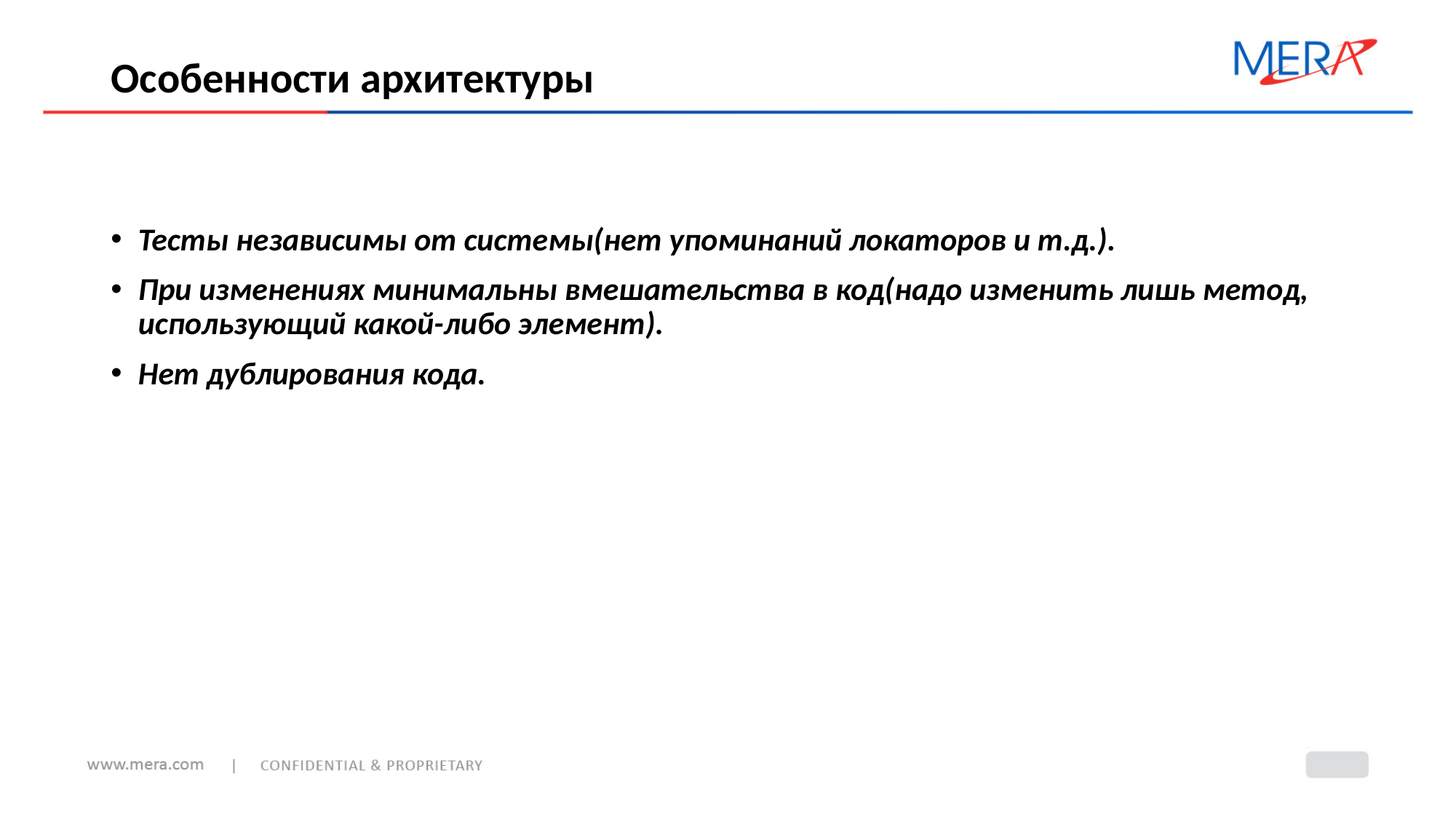

# Особенности архитектуры
Тесты независимы от системы(нет упоминаний локаторов и т.д.).
При изменениях минимальны вмешательства в код(надо изменить лишь метод, использующий какой-либо элемент).
Нет дублирования кода.